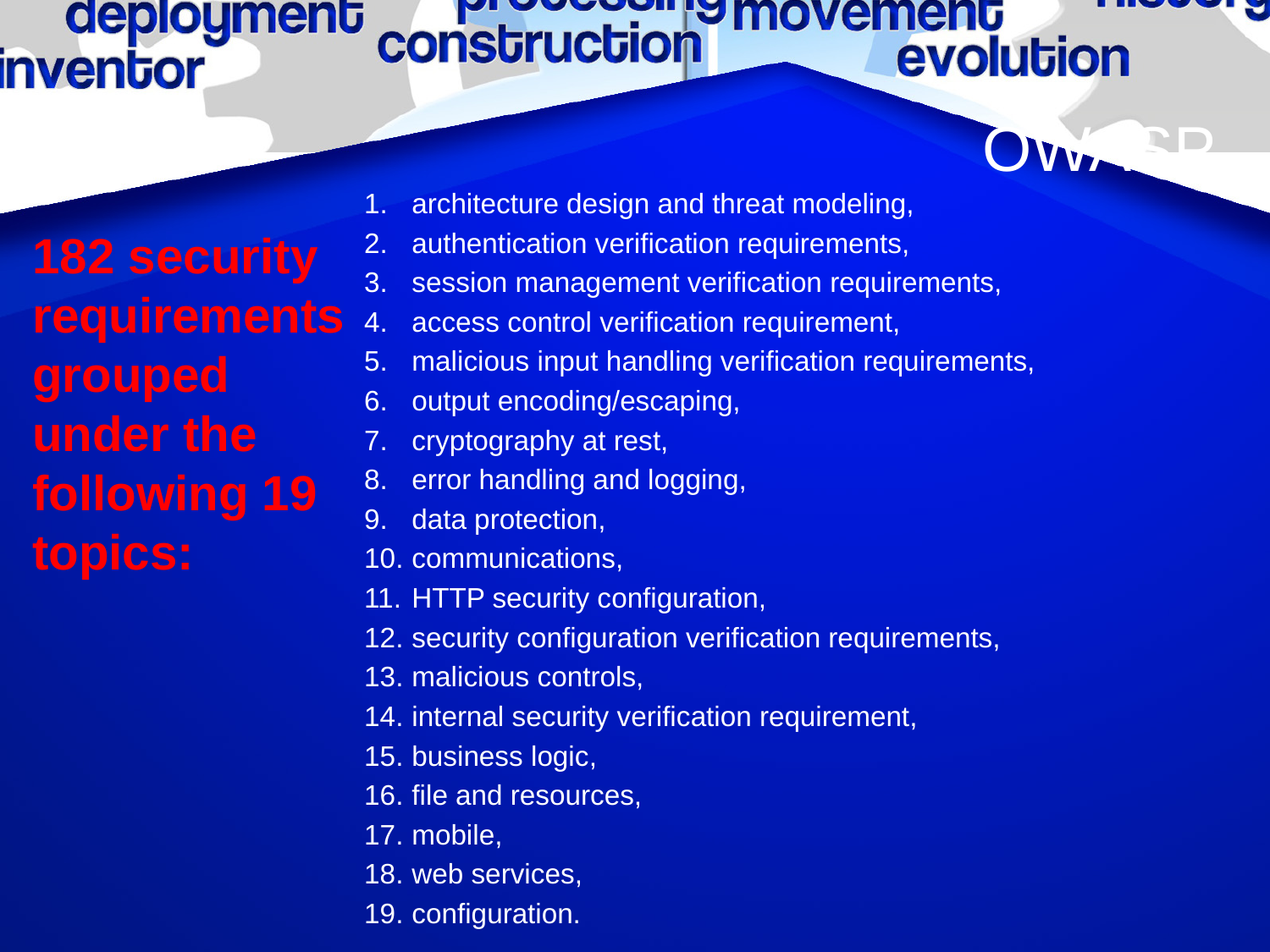

# OWASP
architecture design and threat modeling,
authentication verification requirements,
session management verification requirements,
access control verification requirement,
malicious input handling verification requirements,
output encoding/escaping,
cryptography at rest,
error handling and logging,
data protection,
communications,
HTTP security configuration,
security configuration verification requirements,
malicious controls,
internal security verification requirement,
business logic,
file and resources,
mobile,
web services,
configuration.
182 security requirements grouped under the following 19 topics: